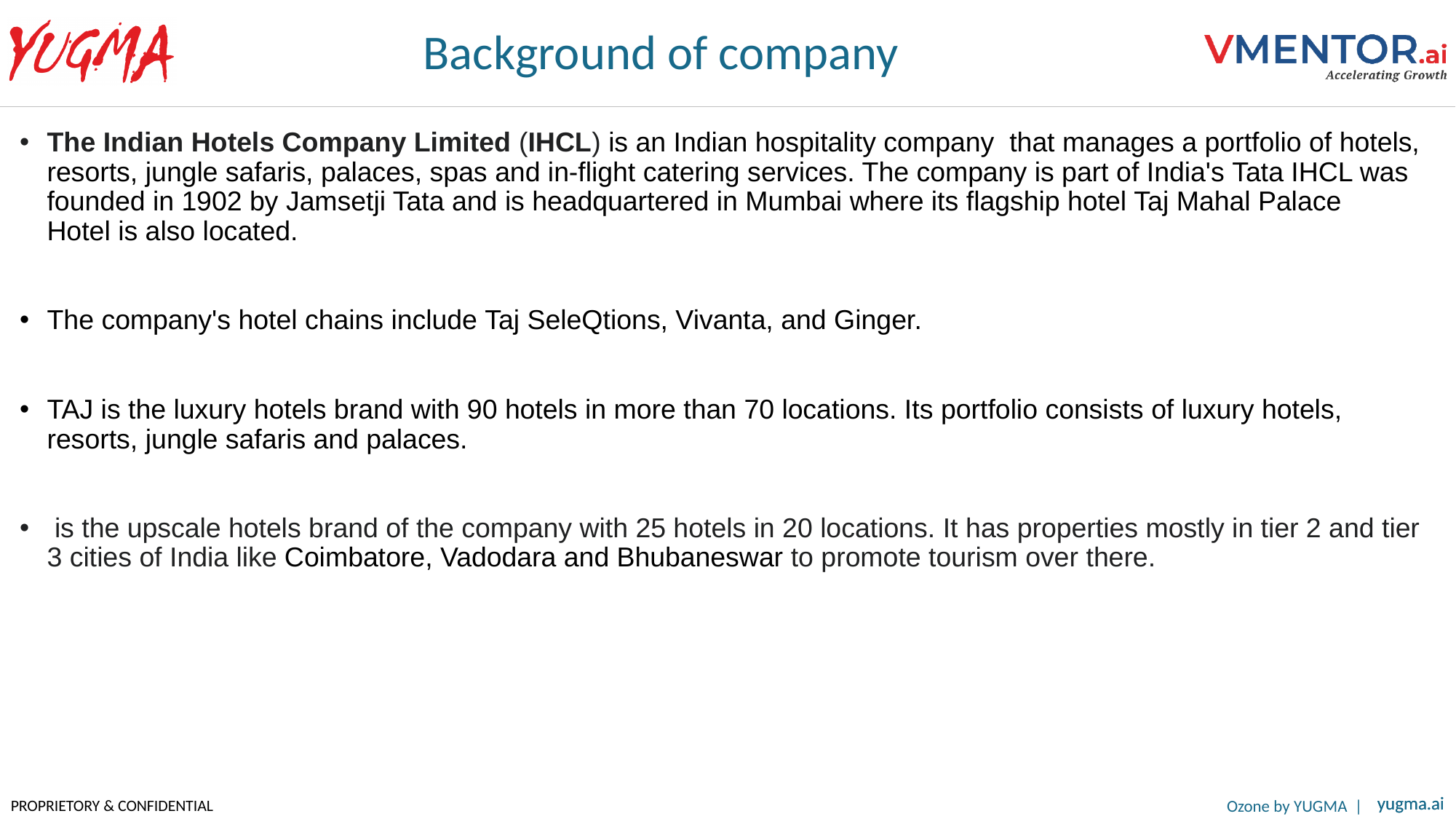

# Background of company
The Indian Hotels Company Limited (IHCL) is an Indian hospitality company  that manages a portfolio of hotels, resorts, jungle safaris, palaces, spas and in-flight catering services. The company is part of India's Tata IHCL was founded in 1902 by Jamsetji Tata and is headquartered in Mumbai where its flagship hotel Taj Mahal Palace Hotel is also located.

The company's hotel chains include Taj SeleQtions, Vivanta, and Ginger.

TAJ is the luxury hotels brand with 90 hotels in more than 70 locations. Its portfolio consists of luxury hotels, resorts, jungle safaris and palaces.

 is the upscale hotels brand of the company with 25 hotels in 20 locations. It has properties mostly in tier 2 and tier 3 cities of India like Coimbatore, Vadodara and Bhubaneswar to promote tourism over there.